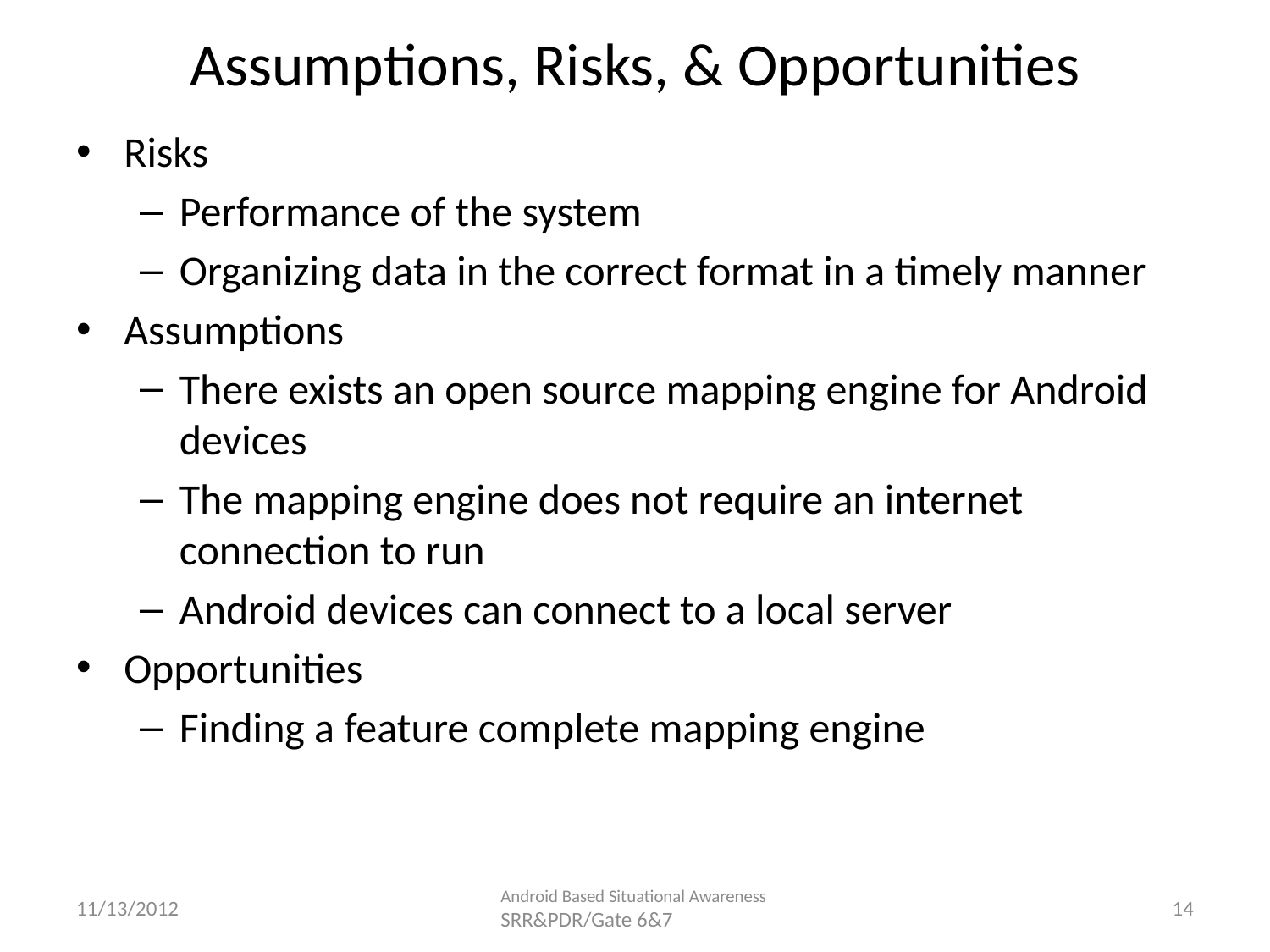

# Assumptions, Risks, & Opportunities
Risks
Performance of the system
Organizing data in the correct format in a timely manner
Assumptions
There exists an open source mapping engine for Android devices
The mapping engine does not require an internet connection to run
Android devices can connect to a local server
Opportunities
Finding a feature complete mapping engine
14
11/13/2012